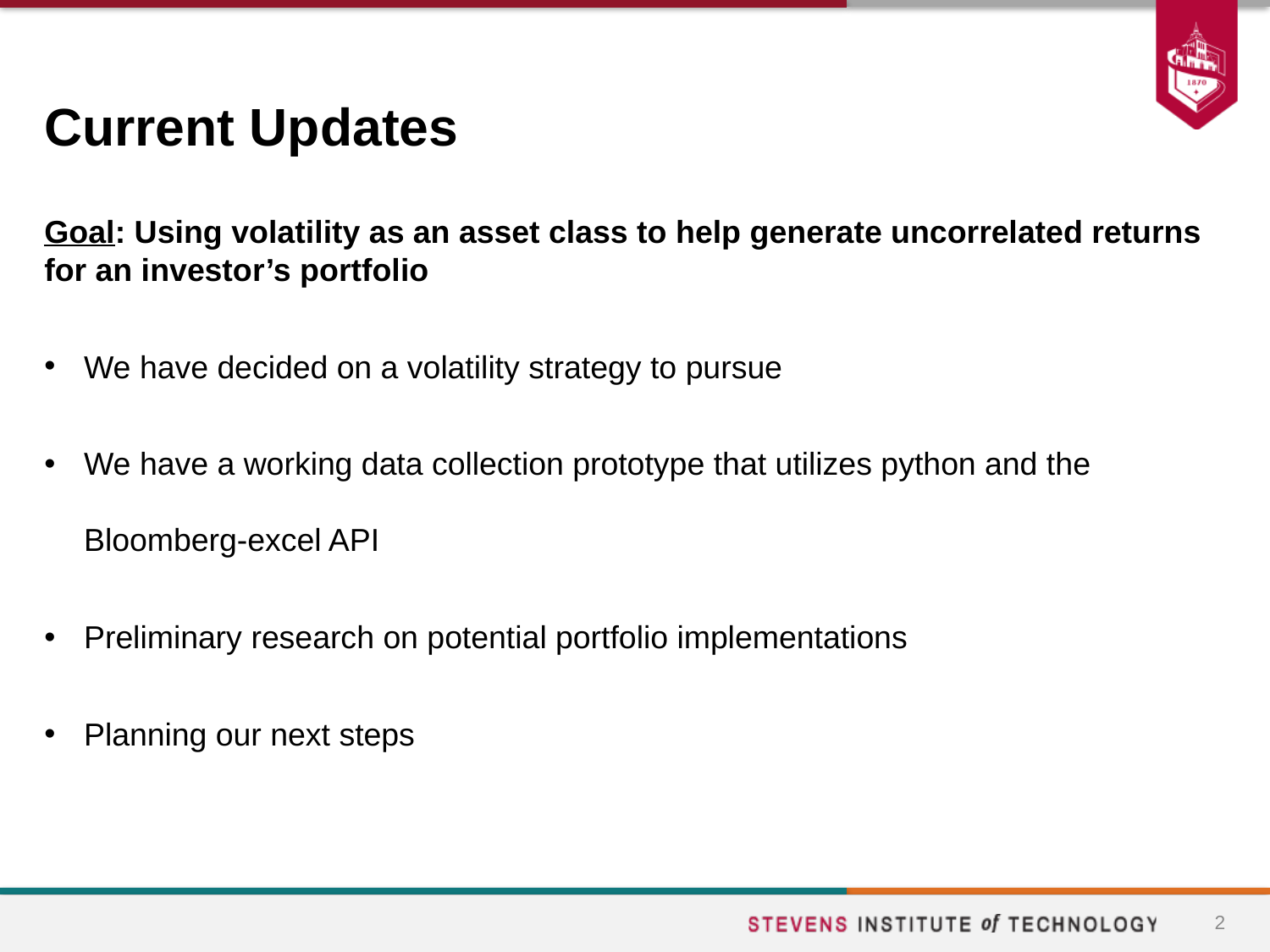

# Current Updates
Goal: Using volatility as an asset class to help generate uncorrelated returns for an investor’s portfolio
We have decided on a volatility strategy to pursue
We have a working data collection prototype that utilizes python and the Bloomberg-excel API
Preliminary research on potential portfolio implementations
Planning our next steps

2